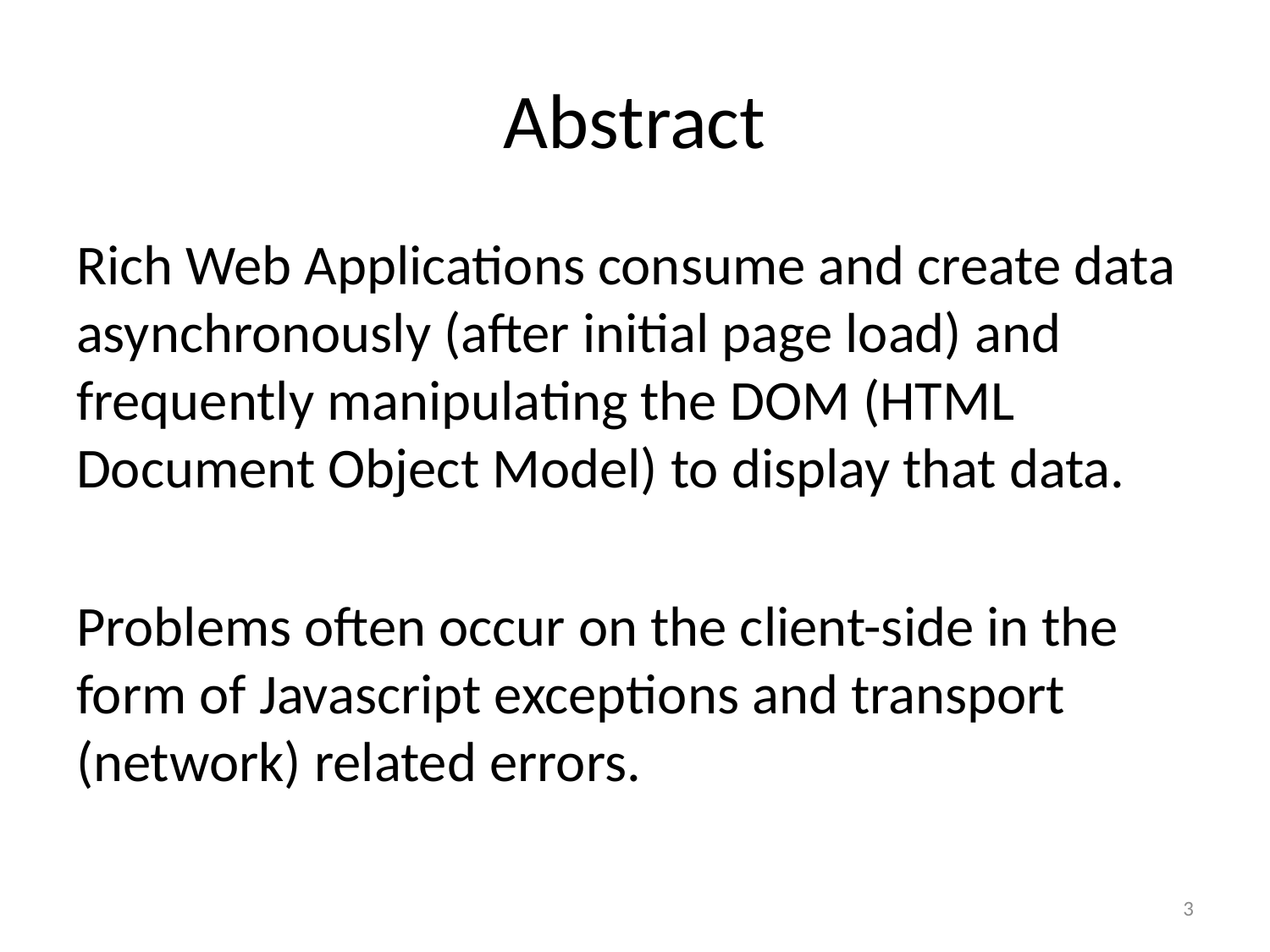

# Abstract
Rich Web Applications consume and create data asynchronously (after initial page load) and frequently manipulating the DOM (HTML Document Object Model) to display that data.

Problems often occur on the client-side in the form of Javascript exceptions and transport (network) related errors.
3